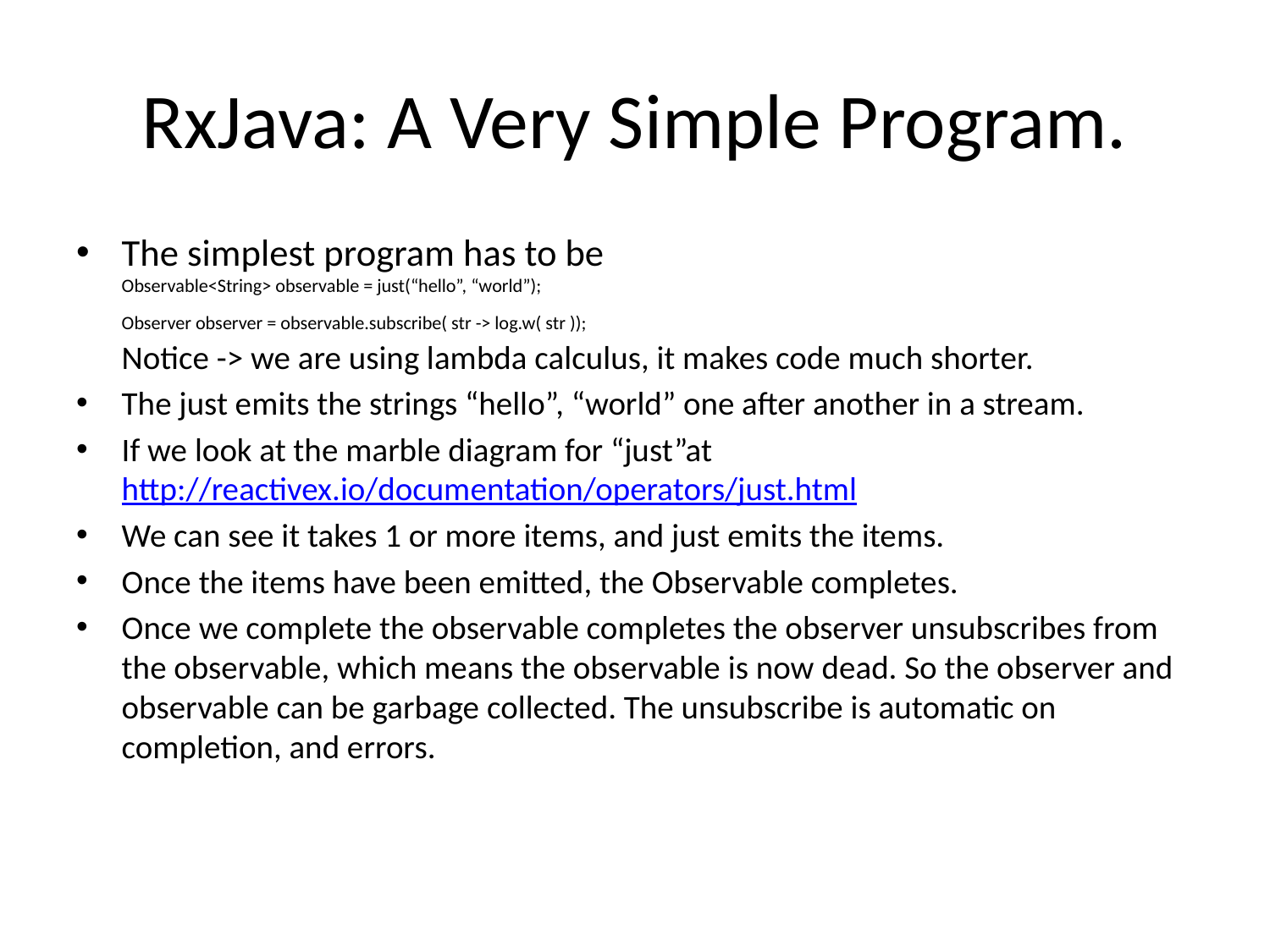

# RxJava: A Very Simple Program.
The simplest program has to be
Observable<String> observable = just(“hello”, “world”);
Observer observer = observable.subscribe( str -> log.w( str ));
Notice -> we are using lambda calculus, it makes code much shorter.
The just emits the strings “hello”, “world” one after another in a stream.
If we look at the marble diagram for “just”at http://reactivex.io/documentation/operators/just.html
We can see it takes 1 or more items, and just emits the items.
Once the items have been emitted, the Observable completes.
Once we complete the observable completes the observer unsubscribes from the observable, which means the observable is now dead. So the observer and observable can be garbage collected. The unsubscribe is automatic on completion, and errors.